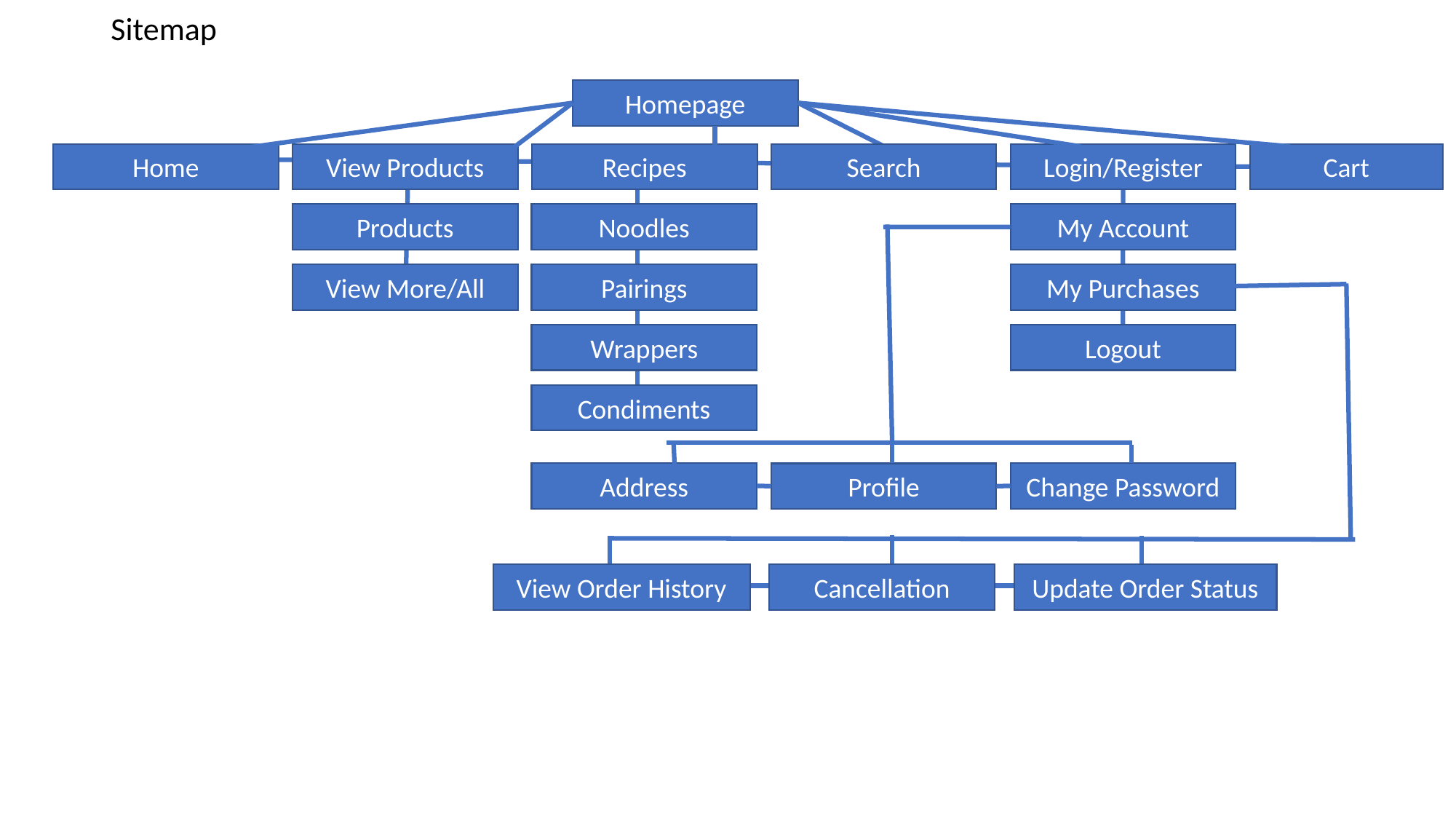

# Sitemap
Homepage
Home
View Products
Recipes
Search
Login/Register
Cart
Products
Noodles
My Account
View More/All
Pairings
My Purchases
Wrappers
Logout
Condiments
Address
Change Password
Profile
View Order History
Cancellation
Update Order Status